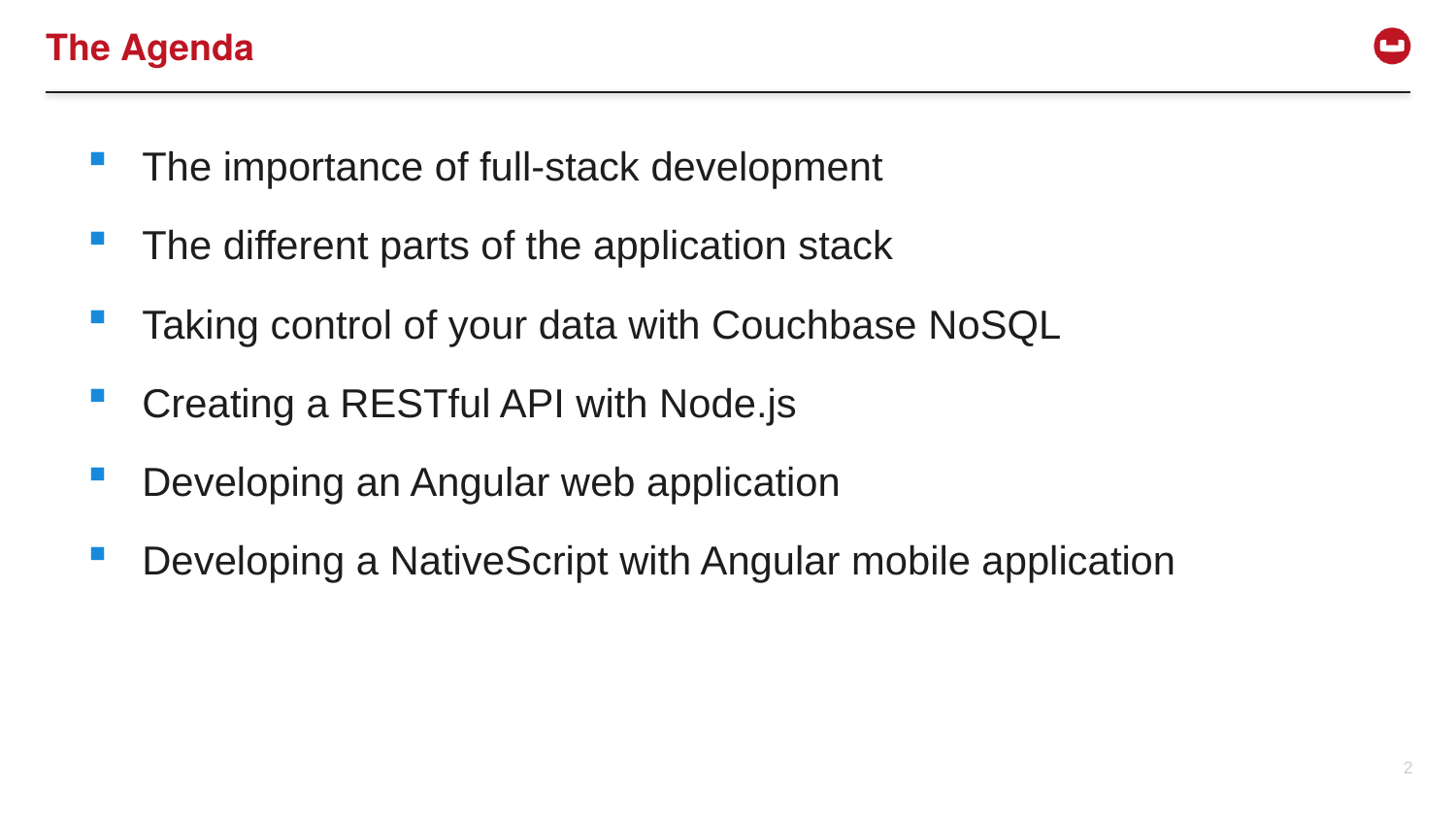

# The Agenda
The importance of full-stack development
The different parts of the application stack
Taking control of your data with Couchbase NoSQL
Creating a RESTful API with Node.js
Developing an Angular web application
Developing a NativeScript with Angular mobile application